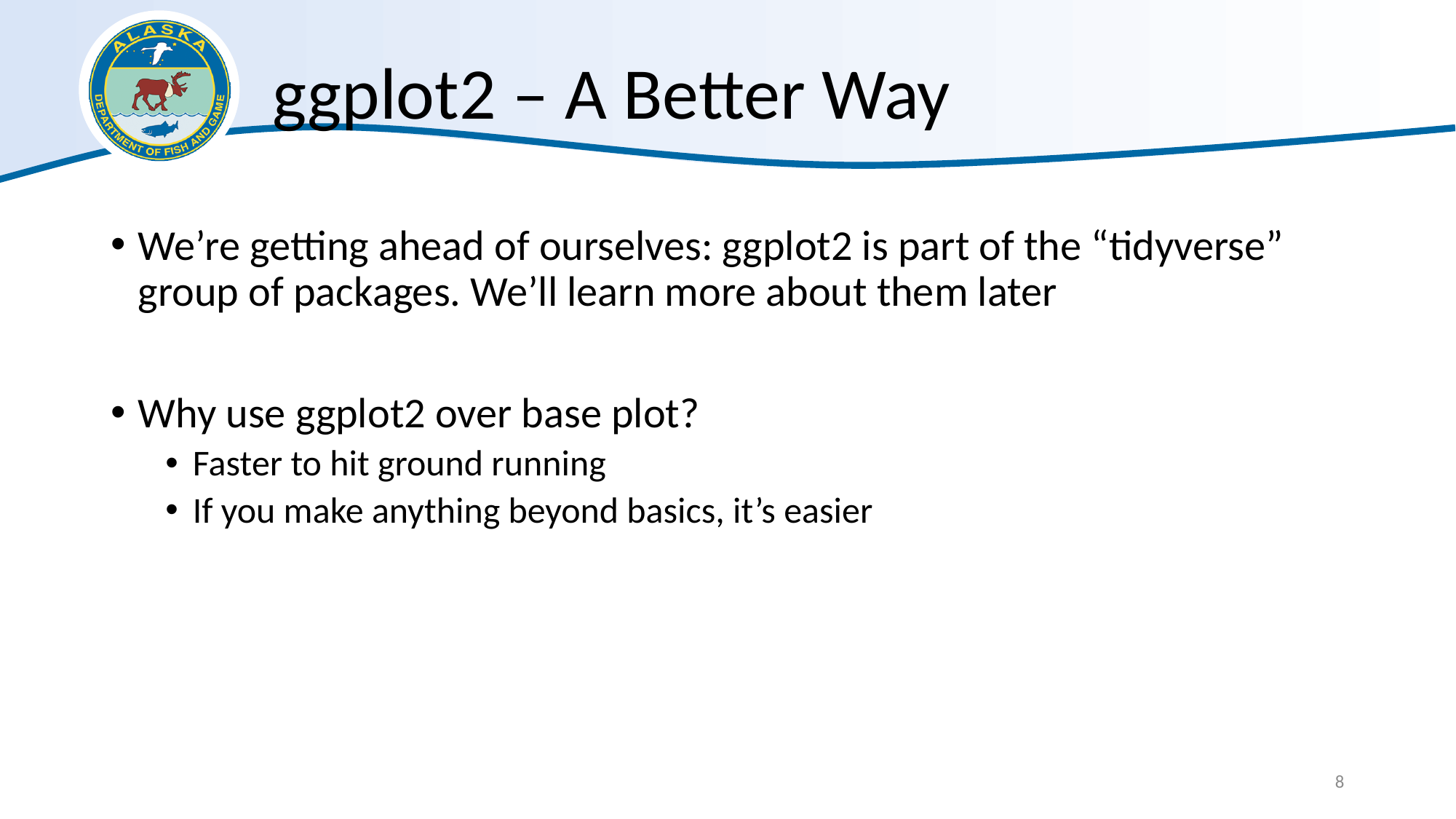

# ggplot2 – A Better Way
We’re getting ahead of ourselves: ggplot2 is part of the “tidyverse” group of packages. We’ll learn more about them later

Why use ggplot2 over base plot?
Faster to hit ground running
If you make anything beyond basics, it’s easier
8